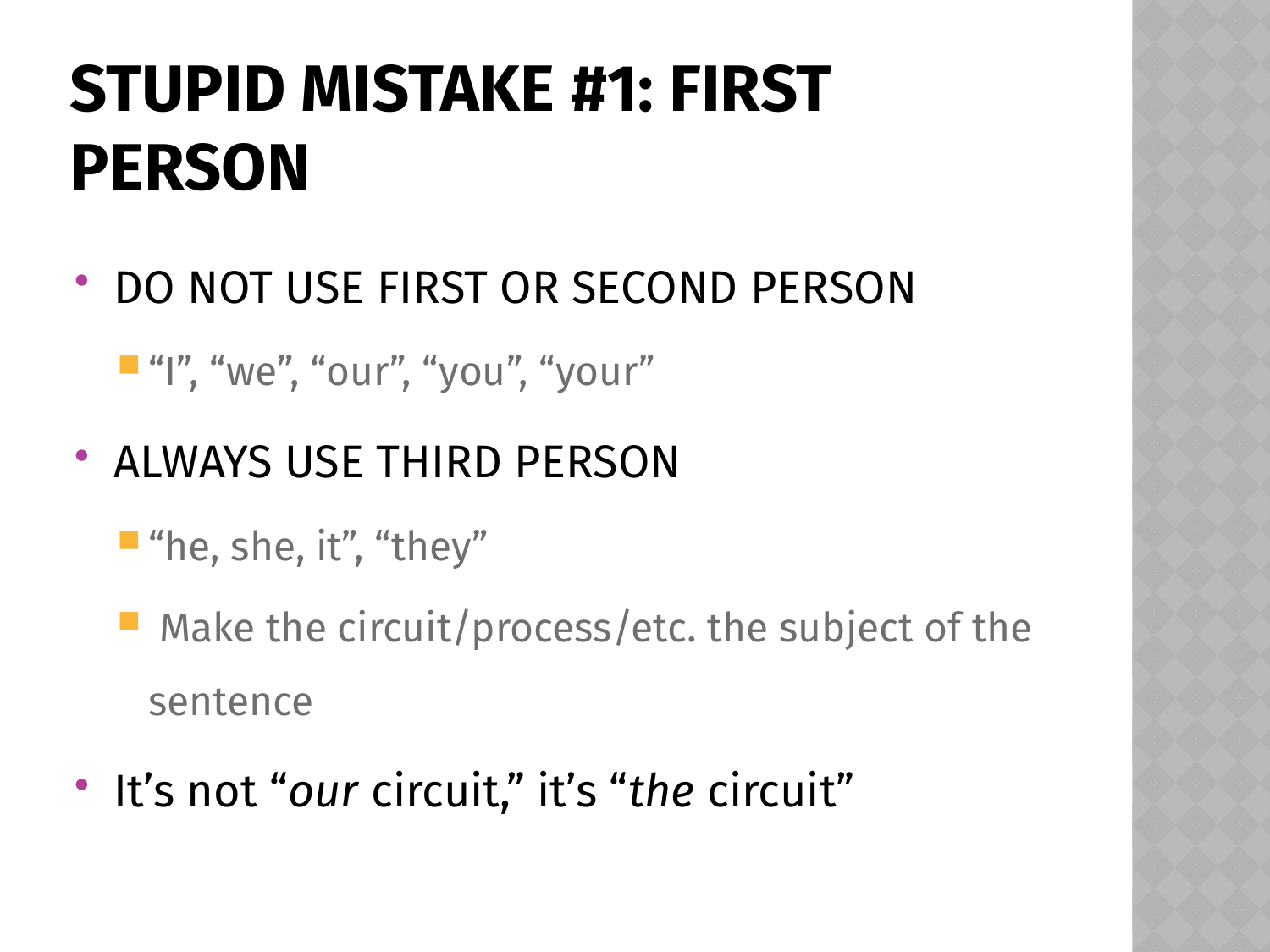

# Stupid Mistake #1: First Person
DO NOT USE FIRST OR SECOND PERSON
“I”, “we”, “our”, “you”, “your”
ALWAYS USE THIRD PERSON
“he, she, it”, “they”
 Make the circuit/process/etc. the subject of the sentence
It’s not “our circuit,” it’s “the circuit”